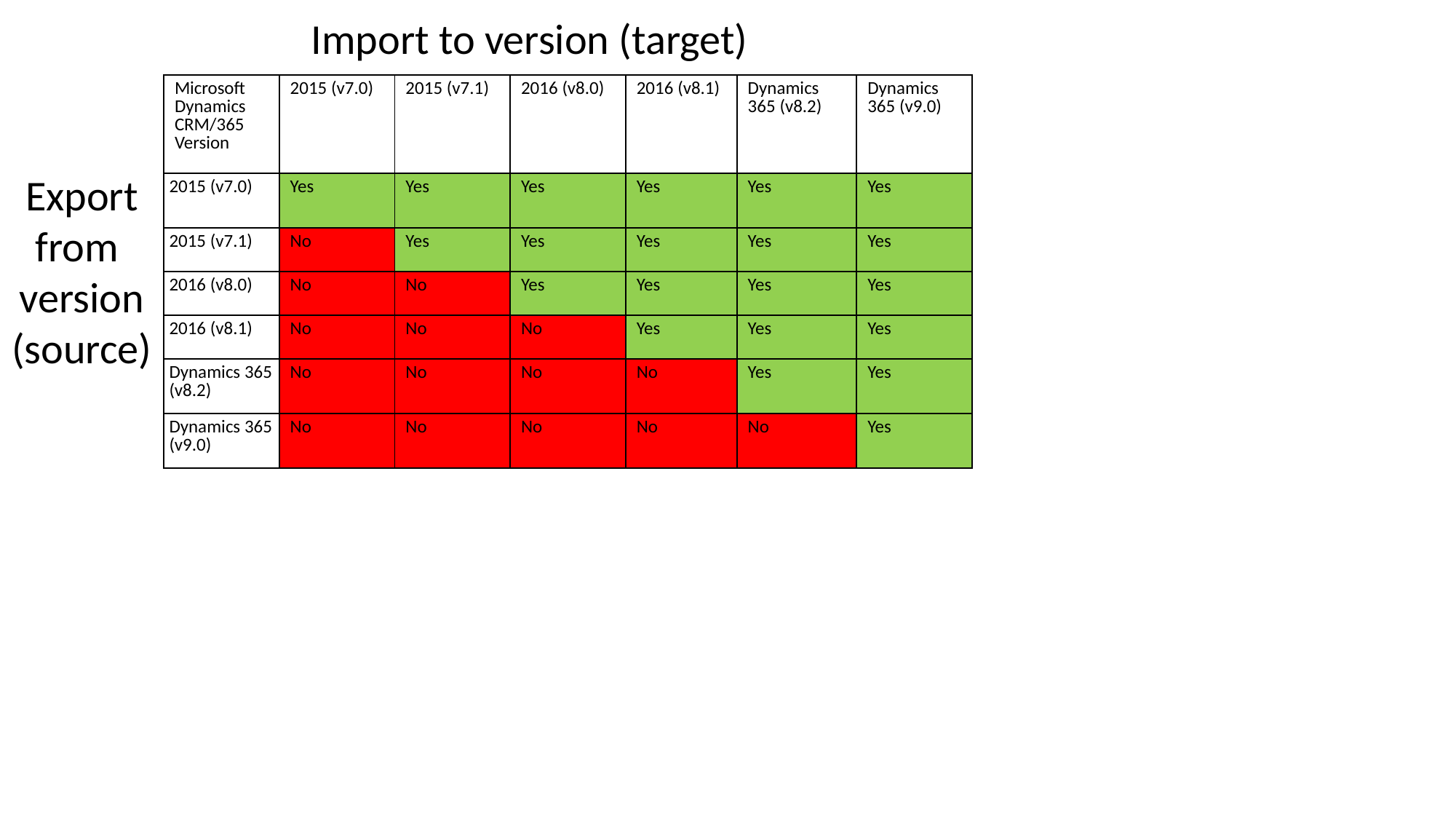

Import to version (target)
| Microsoft Dynamics CRM/365 Version | 2015 (v7.0) | 2015 (v7.1) | 2016 (v8.0) | 2016 (v8.1) | Dynamics 365 (v8.2) | Dynamics 365 (v9.0) |
| --- | --- | --- | --- | --- | --- | --- |
| 2015 (v7.0) | Yes | Yes | Yes | Yes | Yes | Yes |
| 2015 (v7.1) | No | Yes | Yes | Yes | Yes | Yes |
| 2016 (v8.0) | No | No | Yes | Yes | Yes | Yes |
| 2016 (v8.1) | No | No | No | Yes | Yes | Yes |
| Dynamics 365 (v8.2) | No | No | No | No | Yes | Yes |
| Dynamics 365 (v9.0) | No | No | No | No | No | Yes |
Export
from
version
(source)